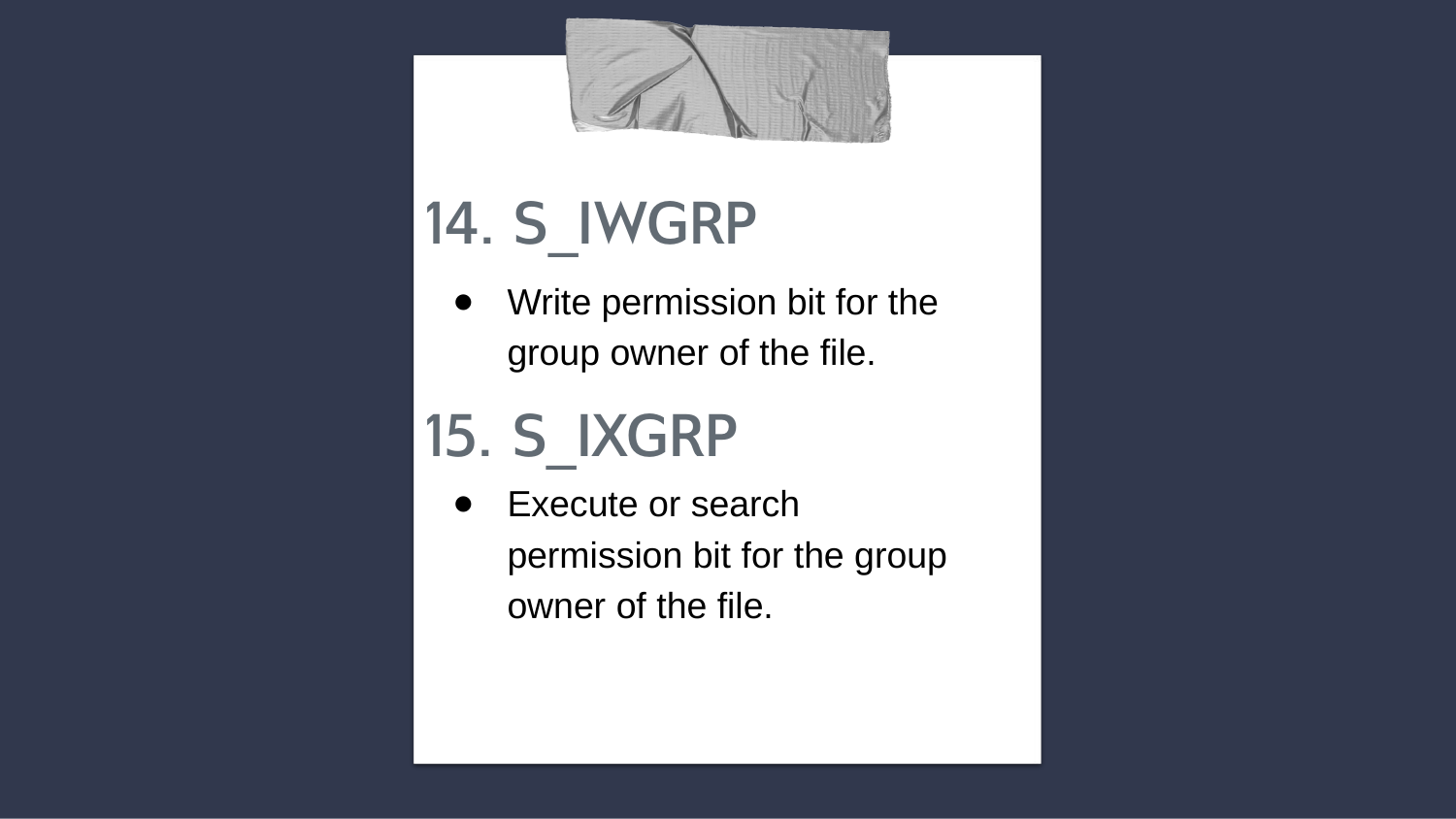

# 14. S_IWGRP
Write permission bit for the group owner of the file.

Execute or search permission bit for the group owner of the file.
15. S_IXGRP